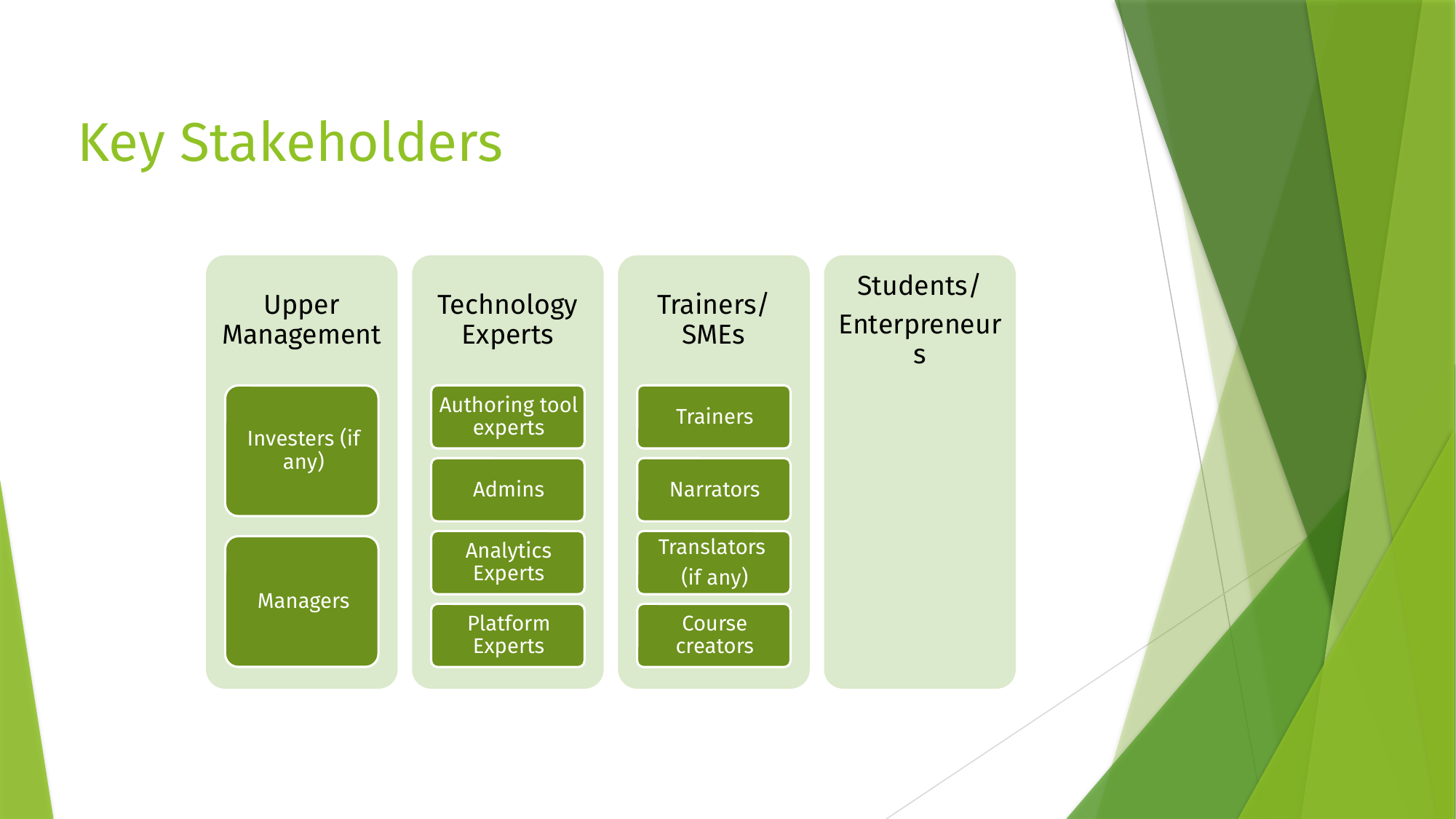

Key Stakeholders
#
Upper Management
Investers (if any)
Managers
Technology Experts
Authoring tool experts
Admins
Analytics Experts
Platform Experts
Trainers/SMEs
Trainers
Narrators
Translators
(if any)
Course creators
Students/
Enterpreneurs